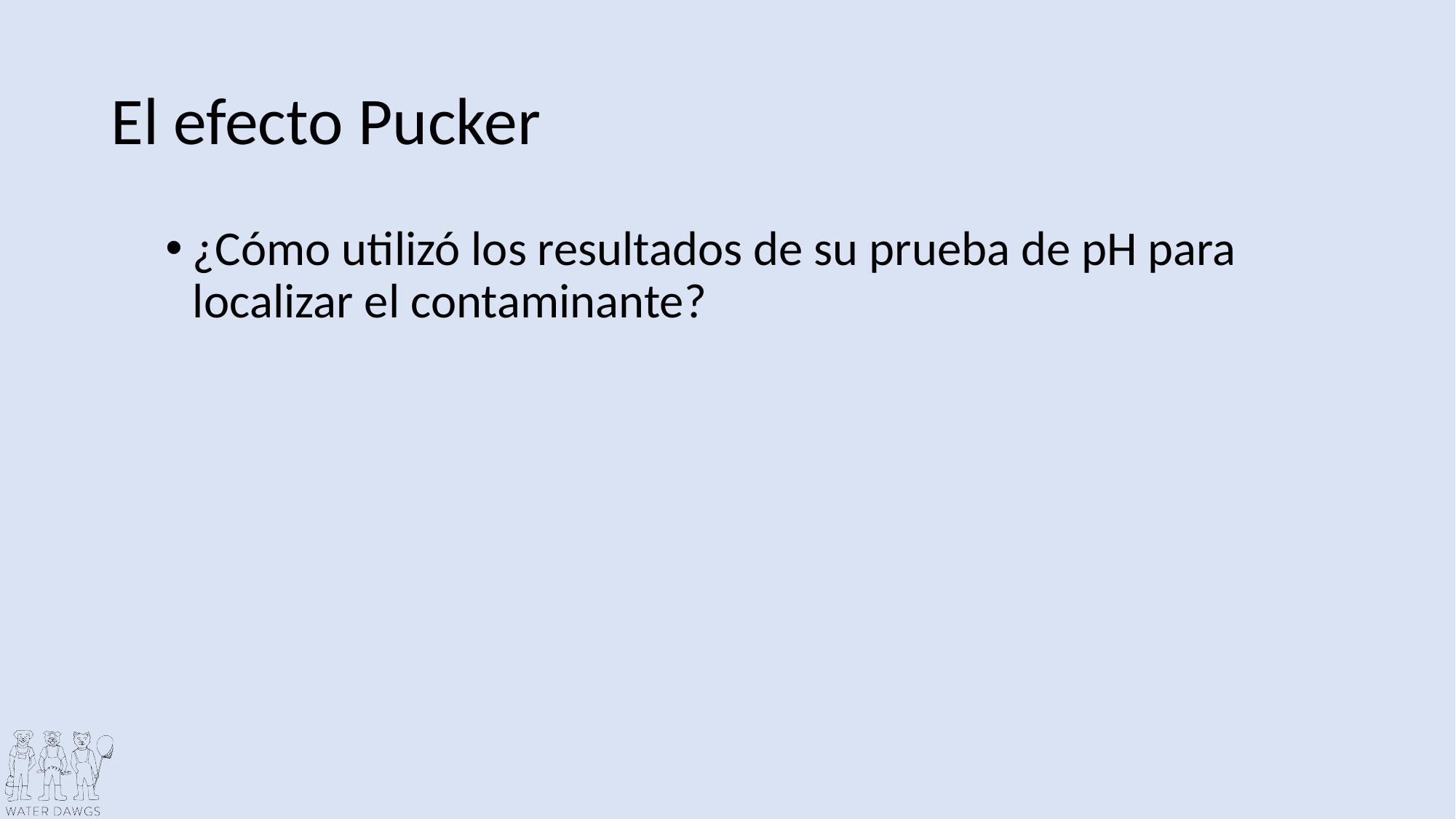

# El efecto Pucker
¿Cómo utilizó los resultados de su prueba de pH para localizar el contaminante?